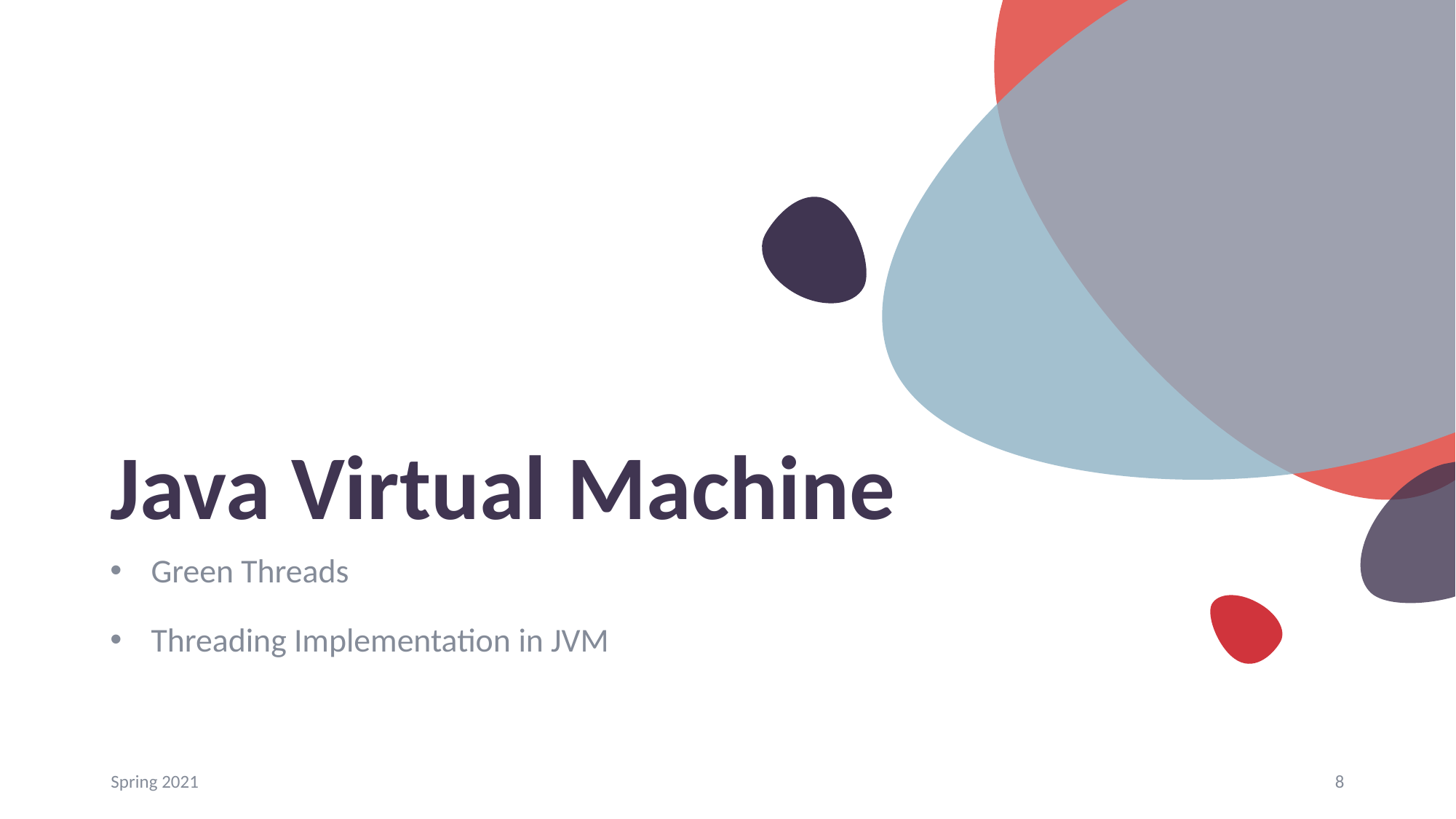

# Java Virtual Machine
Green Threads
Threading Implementation in JVM
Spring 2021
8